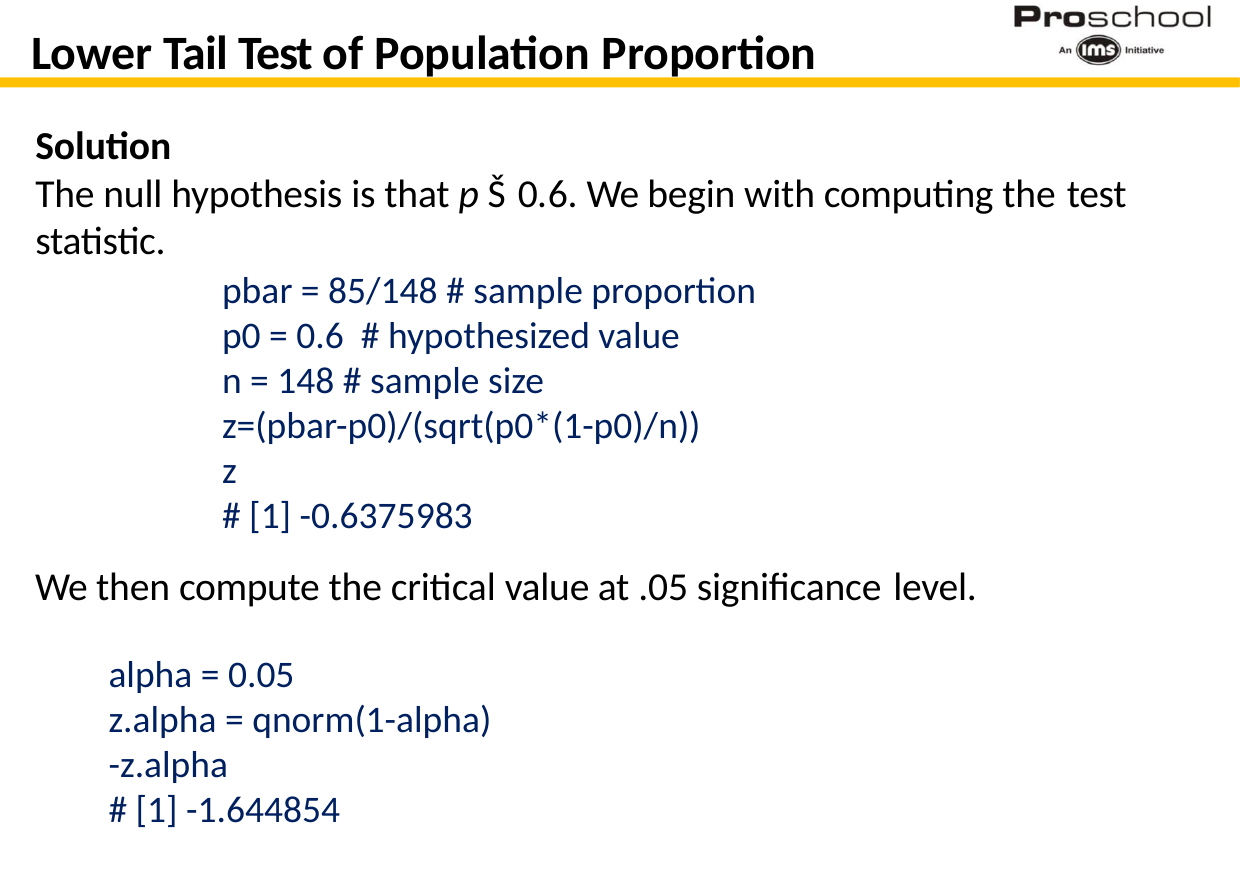

# Lower Tail Test of Population Proportion

Solution
The null hypothesis is that p Š 0.6. We begin with computing the test
statistic.
pbar = 85/148 # sample proportion
p0 = 0.6  # hypothesized value
n = 148 # sample size
z=(pbar-p0)/(sqrt(p0*(1-p0)/n))
z
# [1] -0.6375983
We then compute the critical value at .05 significance level.
alpha = 0.05
z.alpha = qnorm(1-alpha)
-z.alpha
# [1] -1.644854